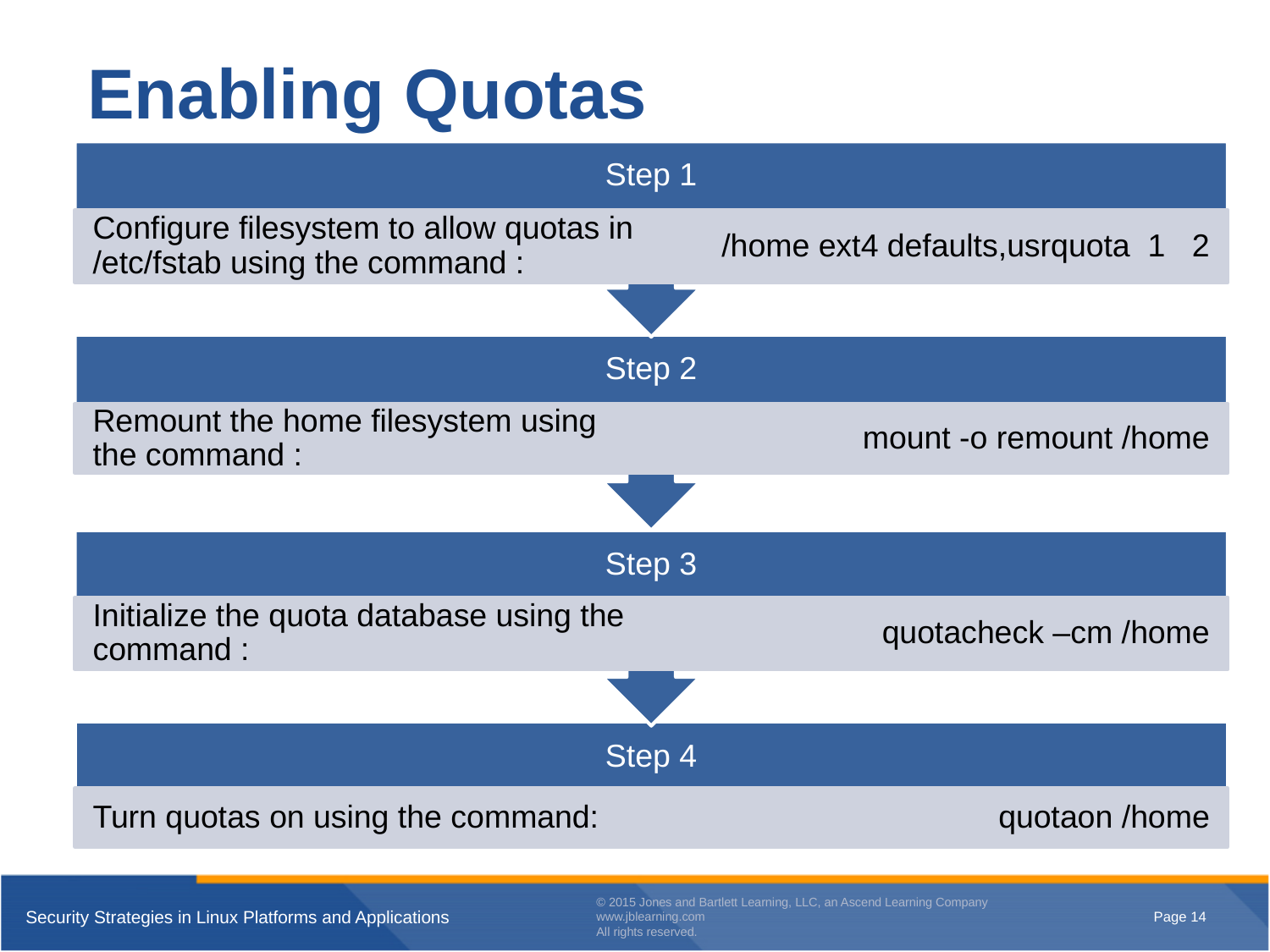

# Enabling Quotas
Step 1
Configure filesystem to allow quotas in /etc/fstab using the command :
/home ext4 defaults,usrquota  1   2
Step 2
Remount the home filesystem using the command :
mount -o remount /home
Step 3
Initialize the quota database using the command :
quotacheck –cm /home
Step 4
Turn quotas on using the command:
quotaon /home